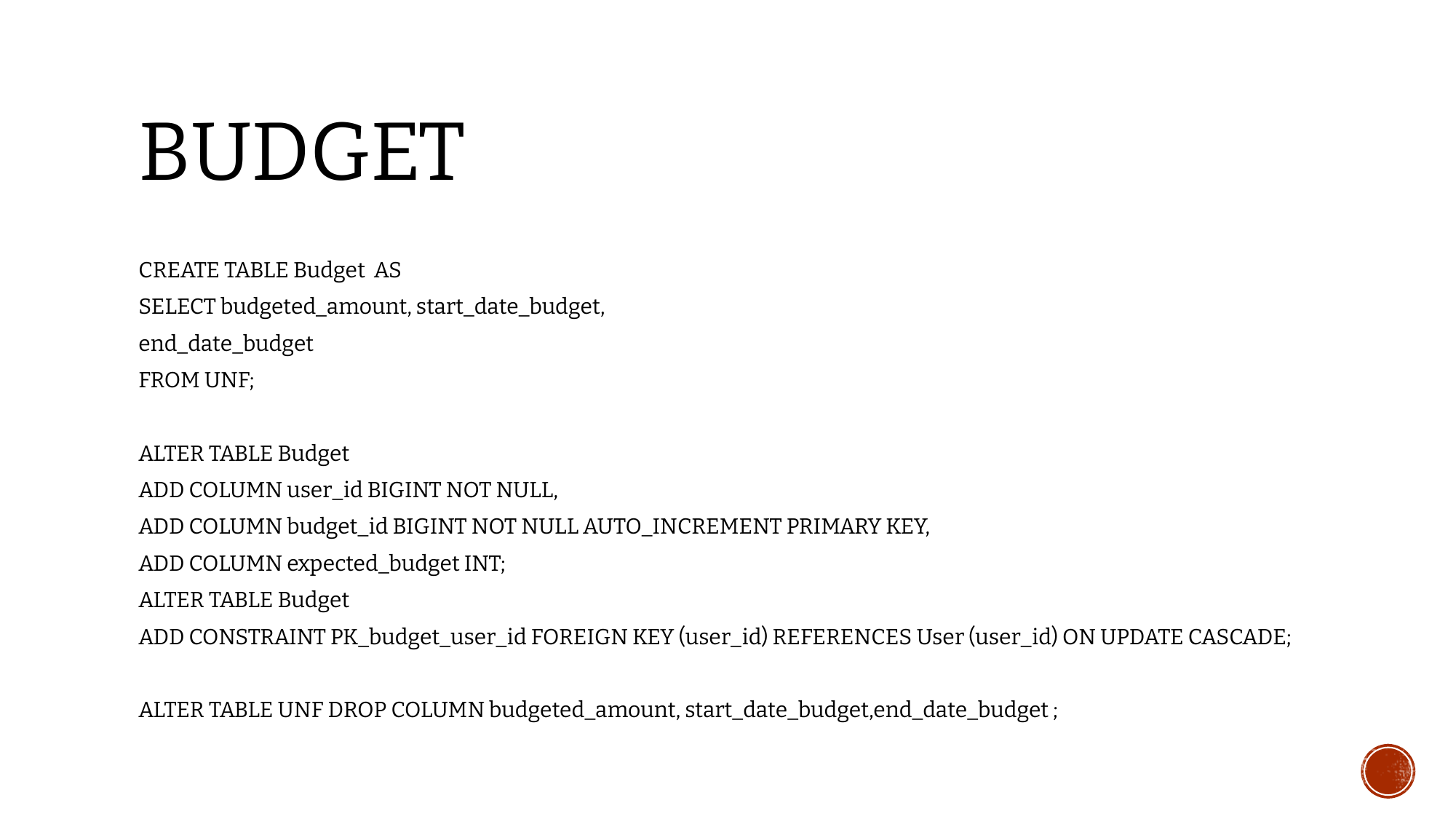

# budget
CREATE TABLE Budget  AS
SELECT budgeted_amount, start_date_budget,
end_date_budget
FROM UNF;

ALTER TABLE Budget
ADD COLUMN user_id BIGINT NOT NULL,
ADD COLUMN budget_id BIGINT NOT NULL AUTO_INCREMENT PRIMARY KEY,
ADD COLUMN expected_budget INT;
ALTER TABLE Budget
ADD CONSTRAINT PK_budget_user_id FOREIGN KEY (user_id) REFERENCES User (user_id) ON UPDATE CASCADE;

ALTER TABLE UNF DROP COLUMN budgeted_amount, start_date_budget,end_date_budget ;